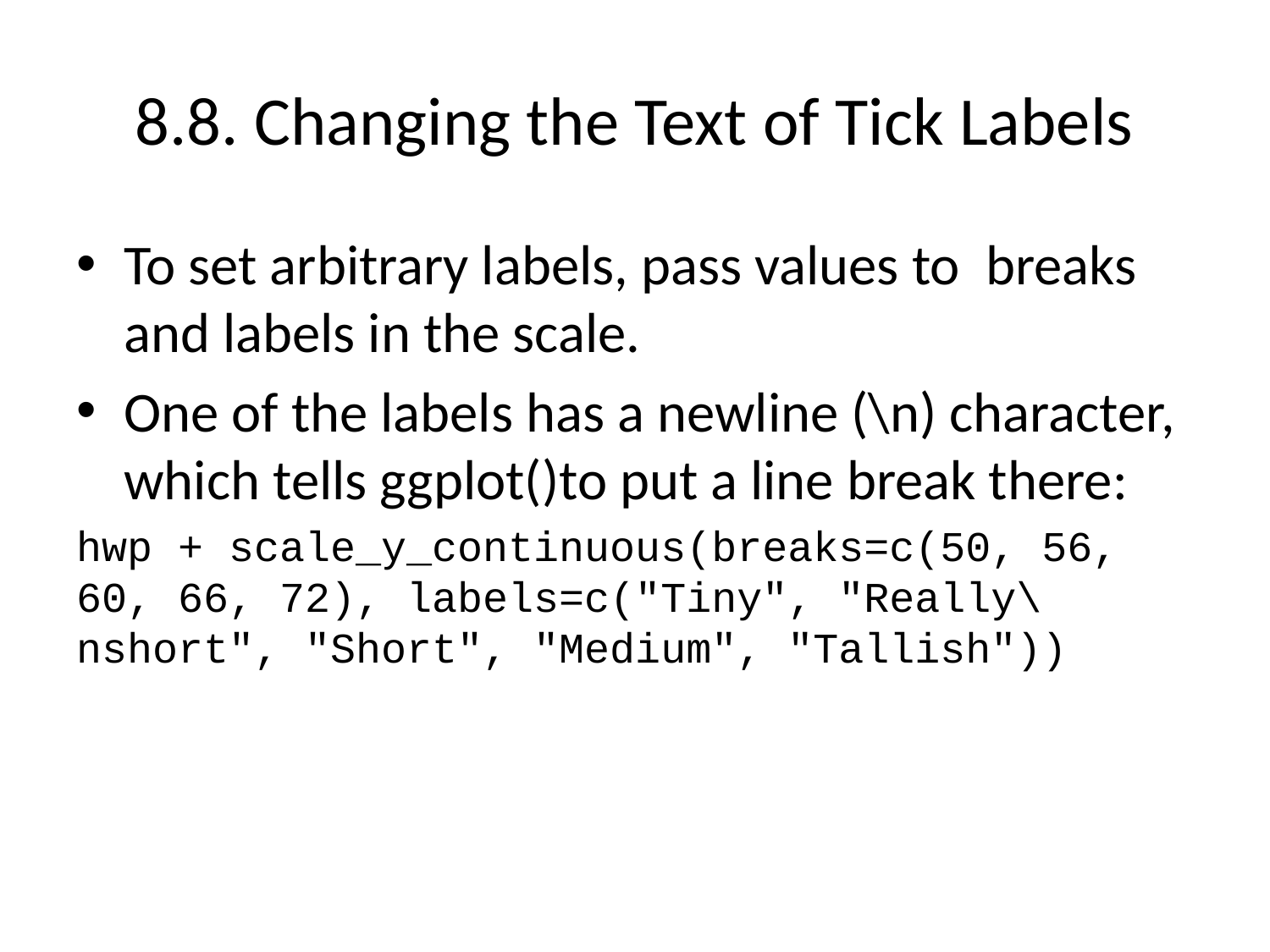

# 8.8. Changing the Text of Tick Labels
To set arbitrary labels, pass values to  breaks  and labels in the scale.
One of the labels has a newline (\n) character, which tells ggplot()to put a line break there:
hwp + scale_y_continuous(breaks=c(50, 56, 60, 66, 72), labels=c("Tiny", "Really\nshort", "Short", "Medium", "Tallish"))